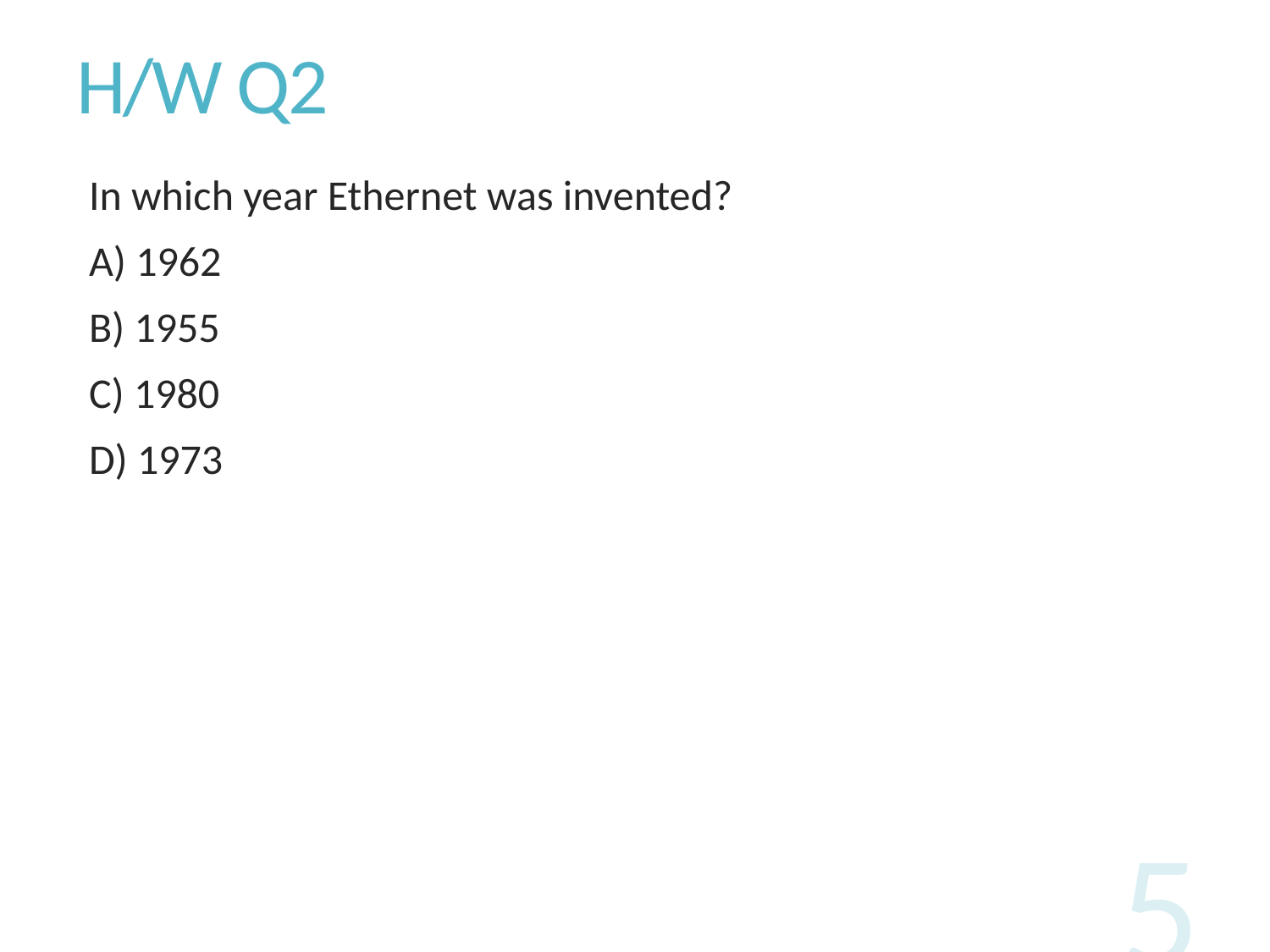

# H/W Q2
In which year Ethernet was invented?
A) 1962
B) 1955
C) 1980
D) 1973

5